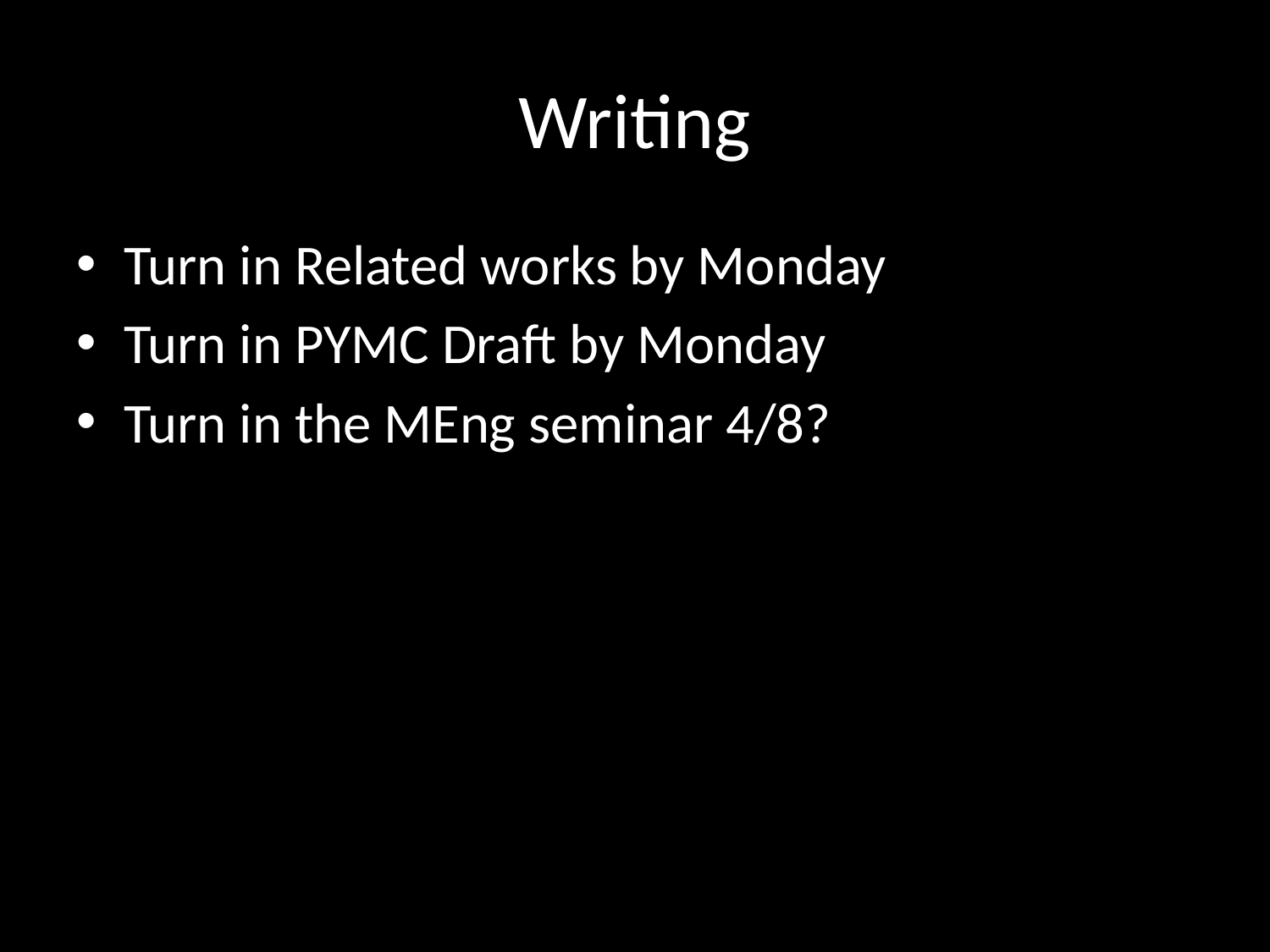

# Writing
Turn in Related works by Monday
Turn in PYMC Draft by Monday
Turn in the MEng seminar 4/8?